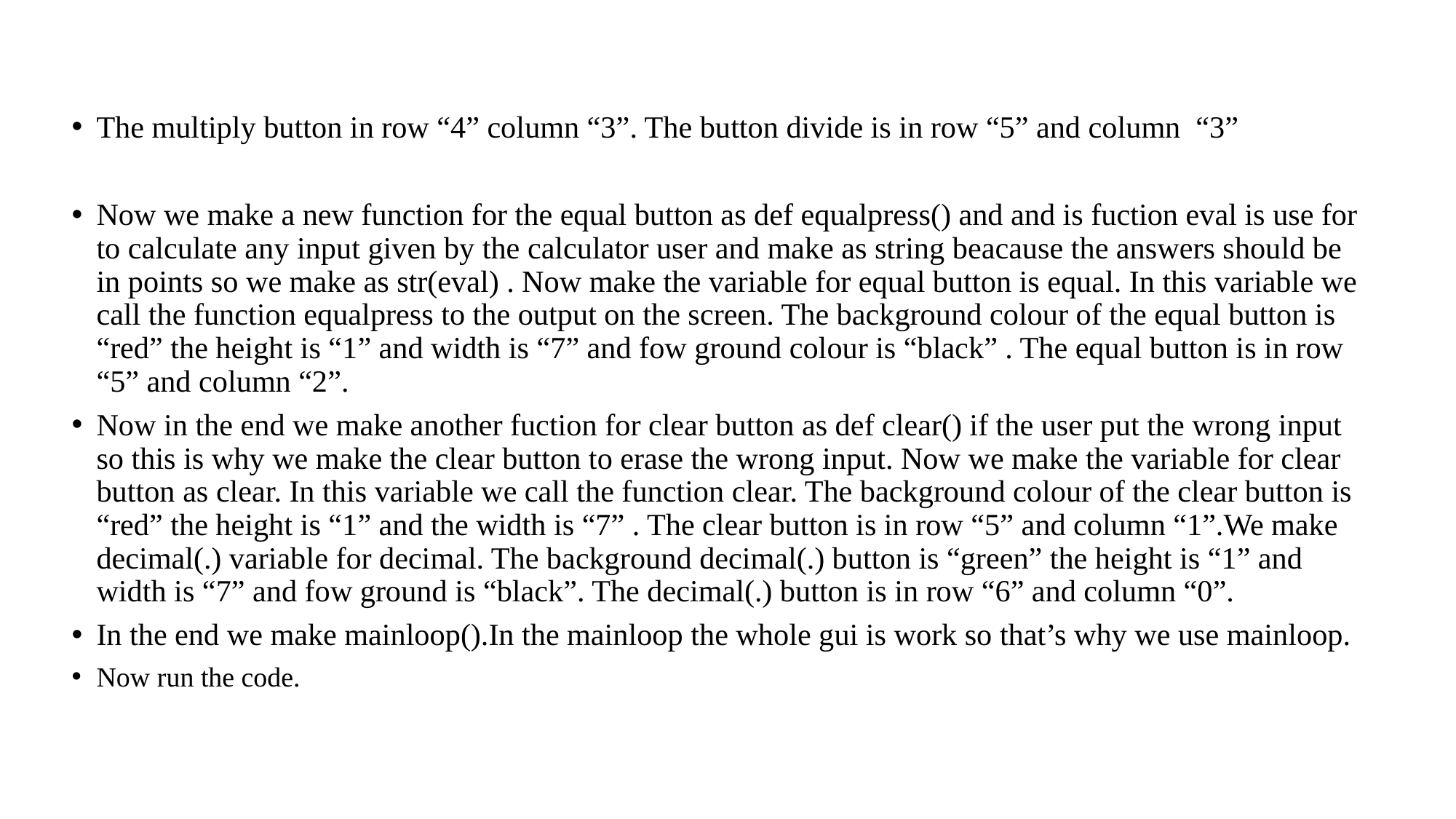

The multiply button in row “4” column “3”. The button divide is in row “5” and column  “3”

Now we make a new function for the equal button as def equalpress() and and is fuction eval is use for to calculate any input given by the calculator user and make as string beacause the answers should be in points so we make as str(eval) . Now make the variable for equal button is equal. In this variable we call the function equalpress to the output on the screen. The background colour of the equal button is “red” the height is “1” and width is “7” and fow ground colour is “black” . The equal button is in row “5” and column “2”.
Now in the end we make another fuction for clear button as def clear() if the user put the wrong input so this is why we make the clear button to erase the wrong input. Now we make the variable for clear button as clear. In this variable we call the function clear. The background colour of the clear button is “red” the height is “1” and the width is “7” . The clear button is in row “5” and column “1”.We make decimal(.) variable for decimal. The background decimal(.) button is “green” the height is “1” and width is “7” and fow ground is “black”. The decimal(.) button is in row “6” and column “0”.
In the end we make mainloop().In the mainloop the whole gui is work so that’s why we use mainloop.
Now run the code.